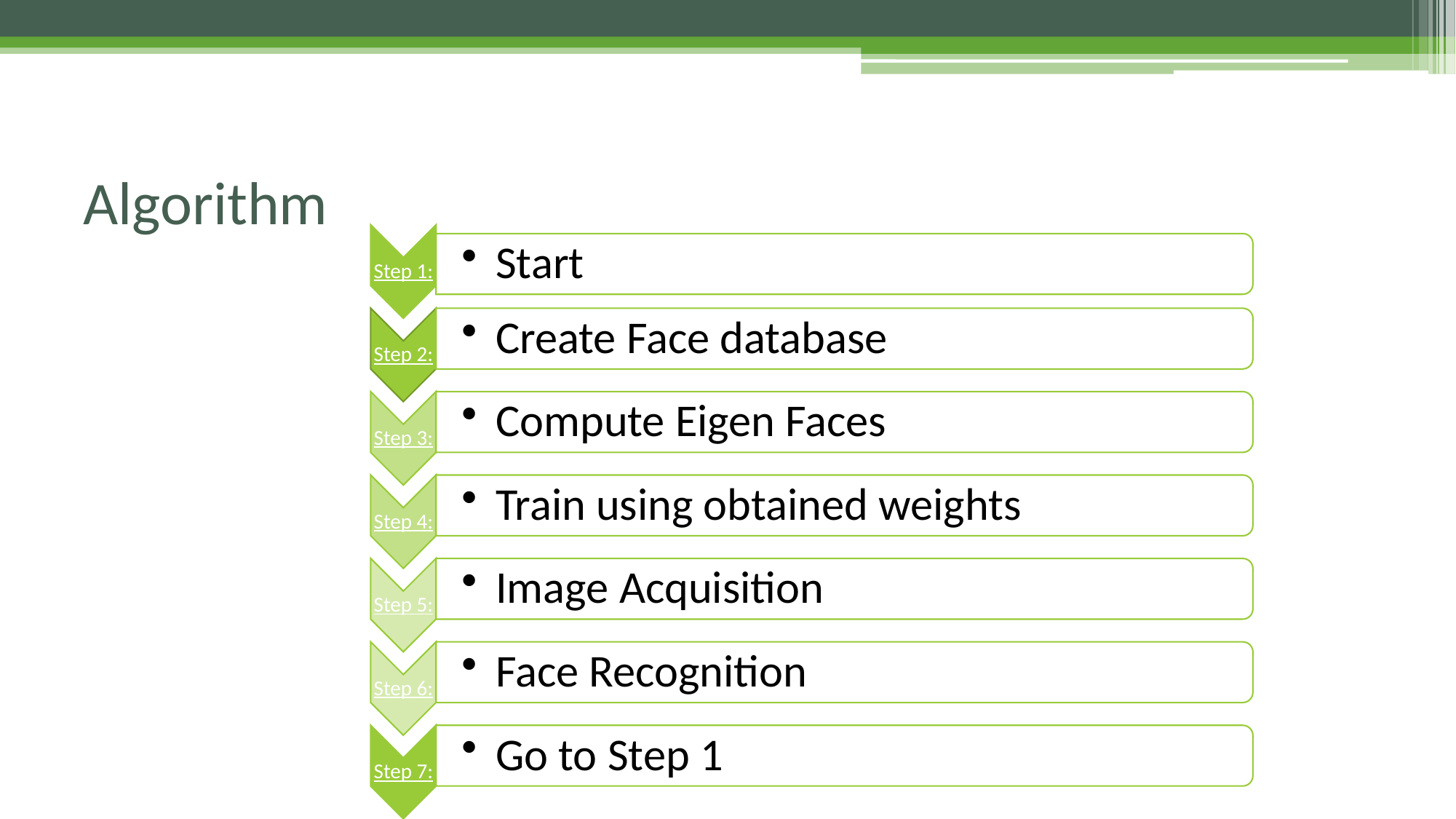

# Algorithm
Step 1:
Start
Step 2:
Create Face database
Step 3:
Compute Eigen Faces
Step 4:
Train using obtained weights
Step 5:
Image Acquisition
Step 6:
Face Recognition
Step 7:
Go to Step 1